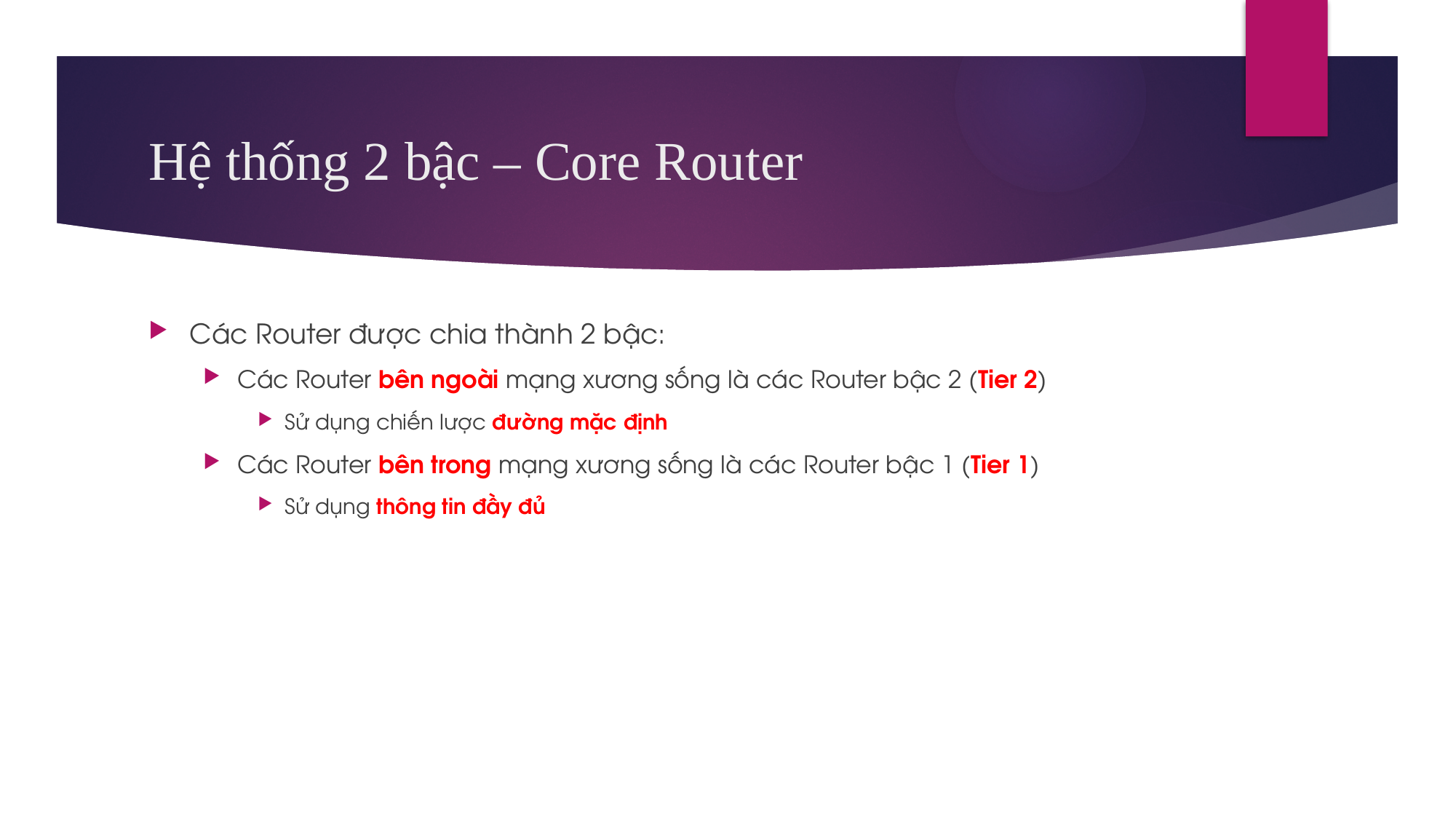

# Hệ thống 2 bậc – Core Router
Các Router được chia thành 2 bậc:
Các Router bên ngoài mạng xương sống là các Router bậc 2 (Tier 2)
Sử dụng chiến lược đường mặc định
Các Router bên trong mạng xương sống là các Router bậc 1 (Tier 1)
Sử dụng thông tin đầy đủ